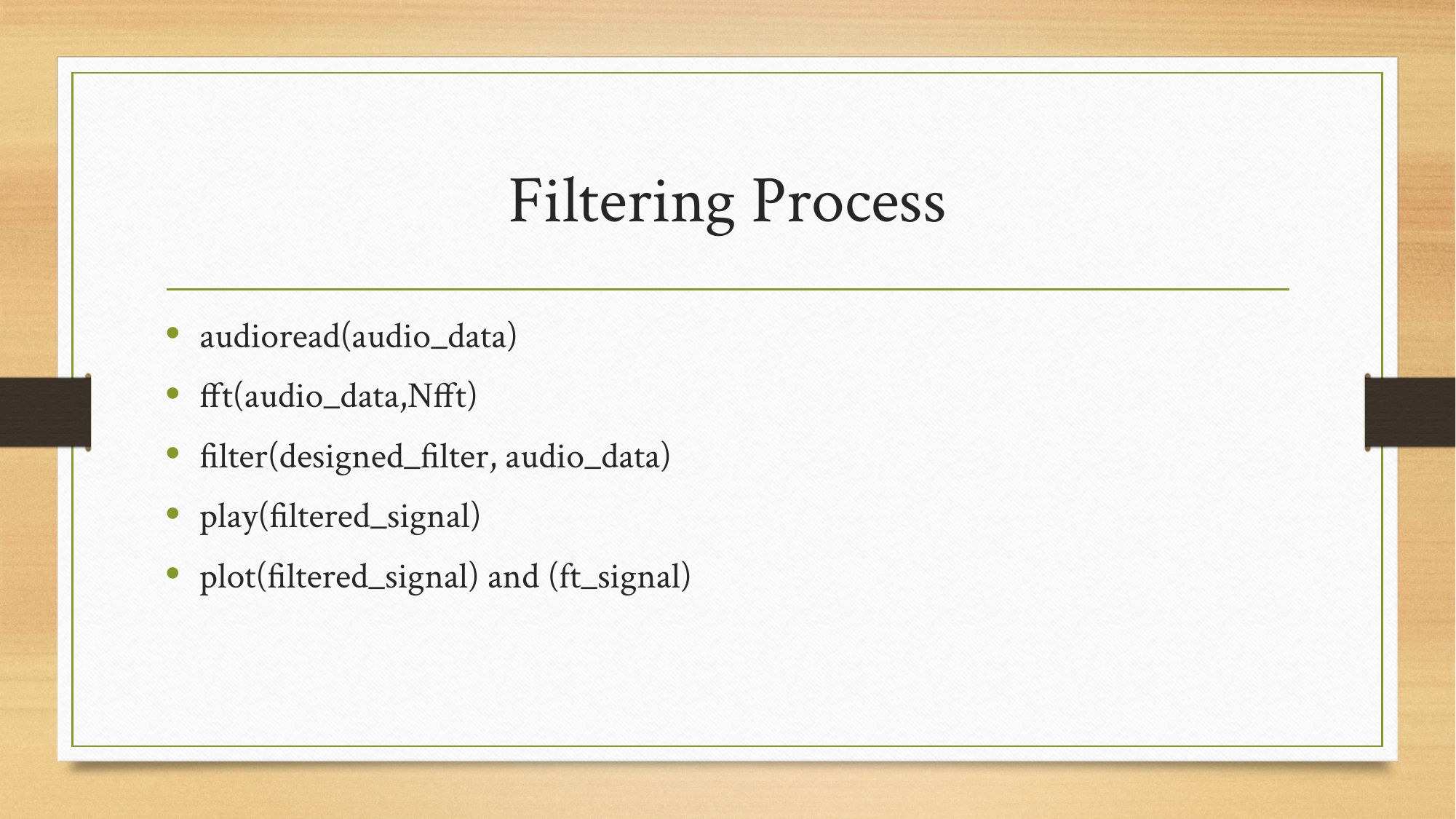

# Filtering Process
audioread(audio_data)
fft(audio_data,Nfft)
filter(designed_filter, audio_data)
play(filtered_signal)
plot(filtered_signal) and (ft_signal)